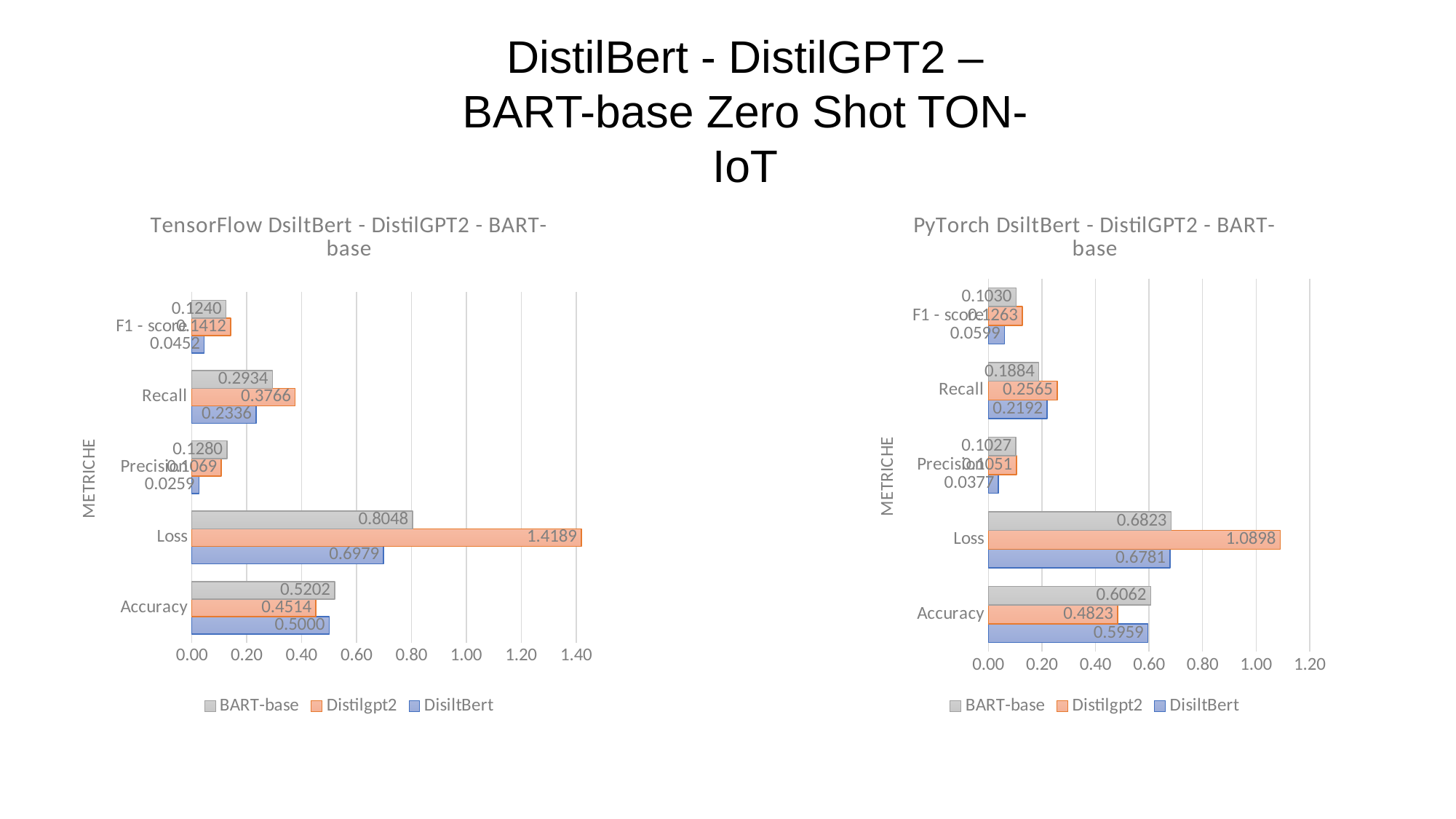

DistilBert - DistilGPT2 – BART-base Zero Shot TON-IoT

### Chart: TensorFlow DsiltBert - DistilGPT2 - BART-base

| Category | DisiltBert | Distilgpt2 | BART-base |
|---|---|---|---|
| Accuracy | 0.5 | 0.4514 | 0.5202 |
| Loss | 0.6979 | 1.4189 | 0.8048 |
| Precision | 0.0259 | 0.1069 | 0.128 |
| Recall | 0.2336 | 0.3766 | 0.2934 |
| F1 - score | 0.0452 | 0.1412 | 0.124 |

### Chart: PyTorch DsiltBert - DistilGPT2 - BART-base

| Category | DisiltBert | Distilgpt2 | BART-base |
|---|---|---|---|
| Accuracy | 0.5959 | 0.4823 | 0.6062 |
| Loss | 0.6781 | 1.0898 | 0.6823 |
| Precision | 0.0377 | 0.1051 | 0.1027 |
| Recall | 0.2192 | 0.2565 | 0.1884 |
| F1 - score | 0.0599 | 0.1263 | 0.103 |